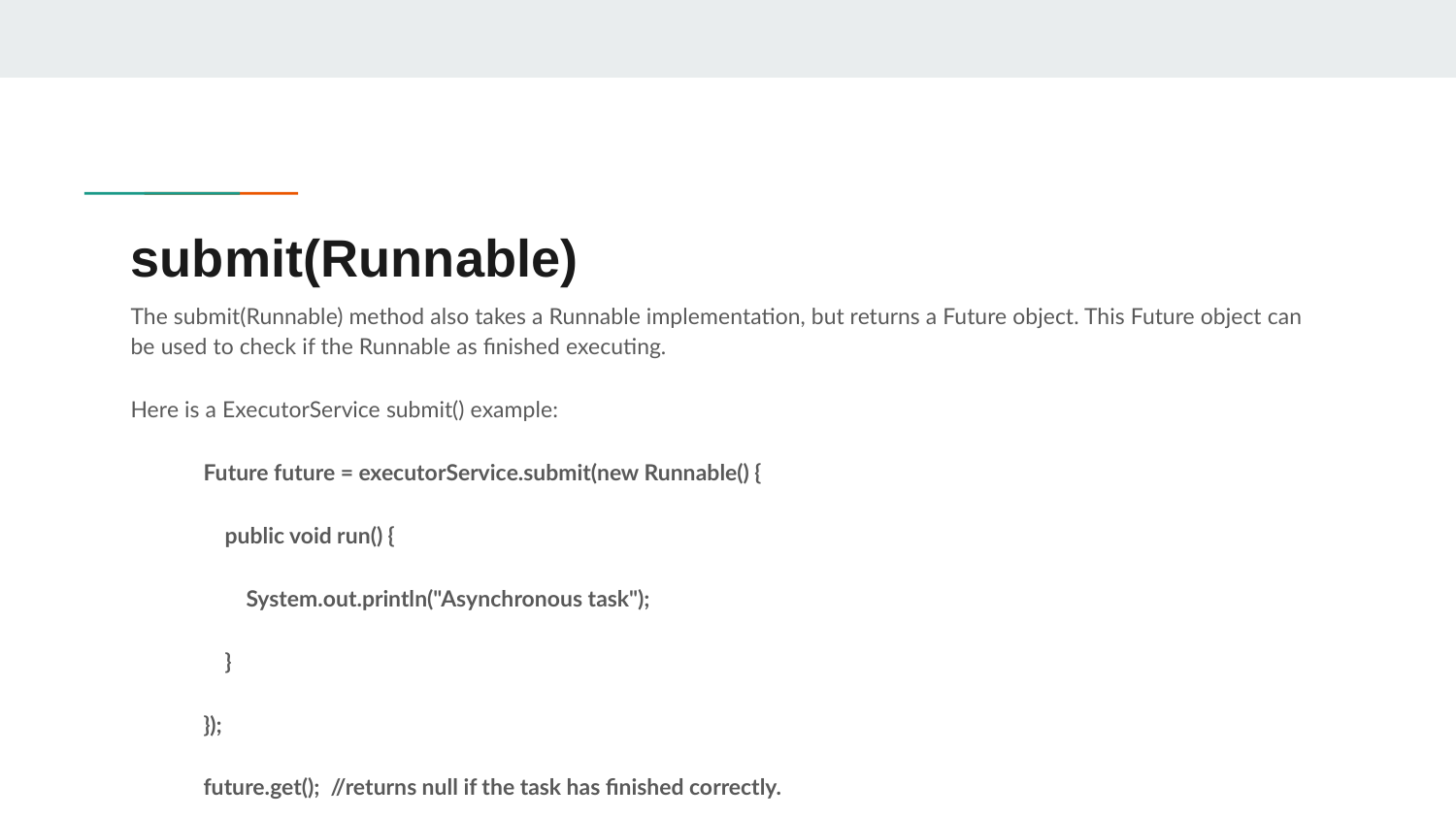

# submit(Runnable)
The submit(Runnable) method also takes a Runnable implementation, but returns a Future object. This Future object can be used to check if the Runnable as finished executing.
Here is a ExecutorService submit() example:
Future future = executorService.submit(new Runnable() {
    public void run() {
        System.out.println("Asynchronous task");
    }
});
future.get();  //returns null if the task has finished correctly.